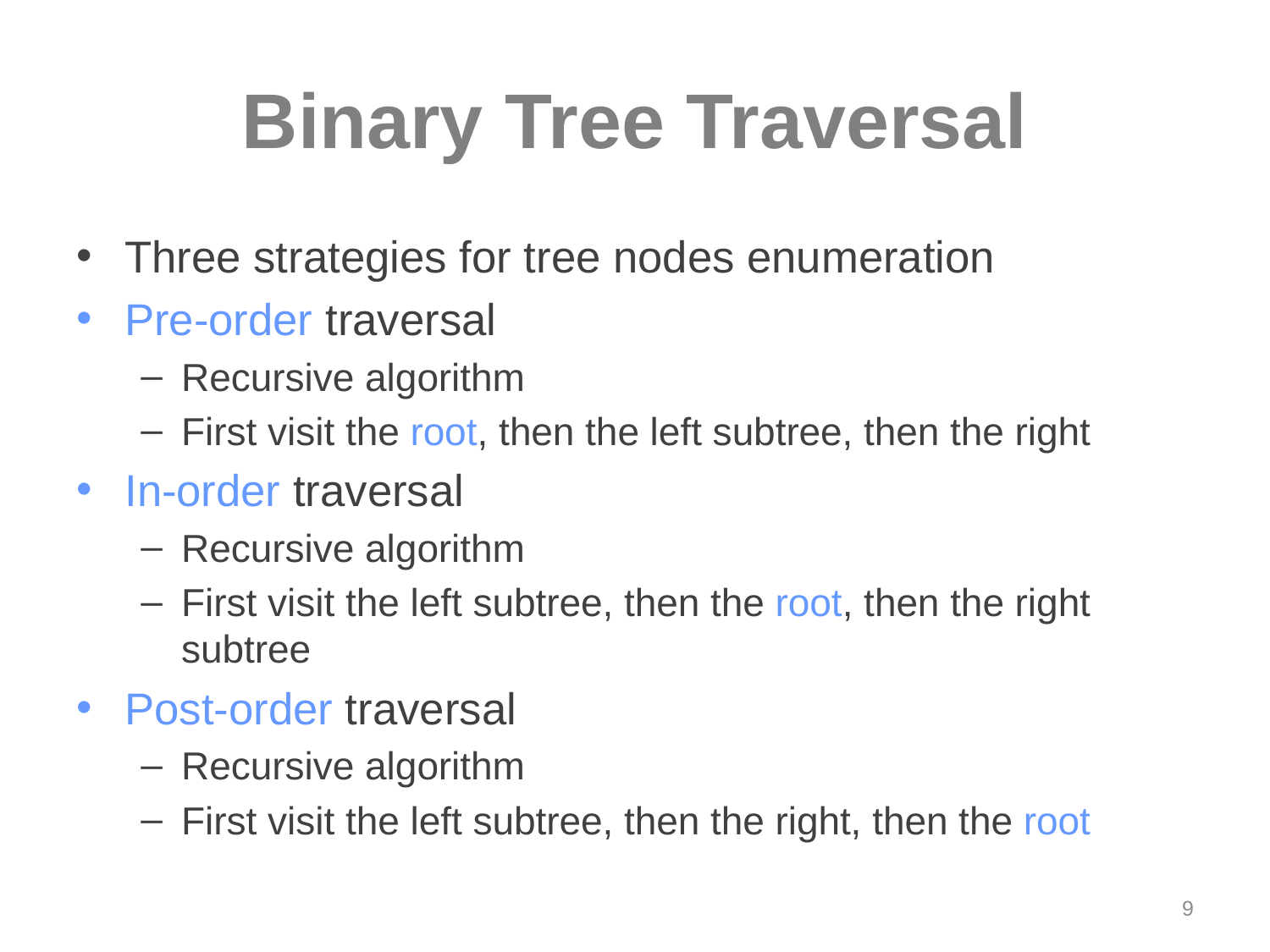

# Binary Tree Traversal
Three strategies for tree nodes enumeration
Pre-order traversal
Recursive algorithm
First visit the root, then the left subtree, then the right
In-order traversal
Recursive algorithm
First visit the left subtree, then the root, then the right subtree
Post-order traversal
Recursive algorithm
First visit the left subtree, then the right, then the root

9